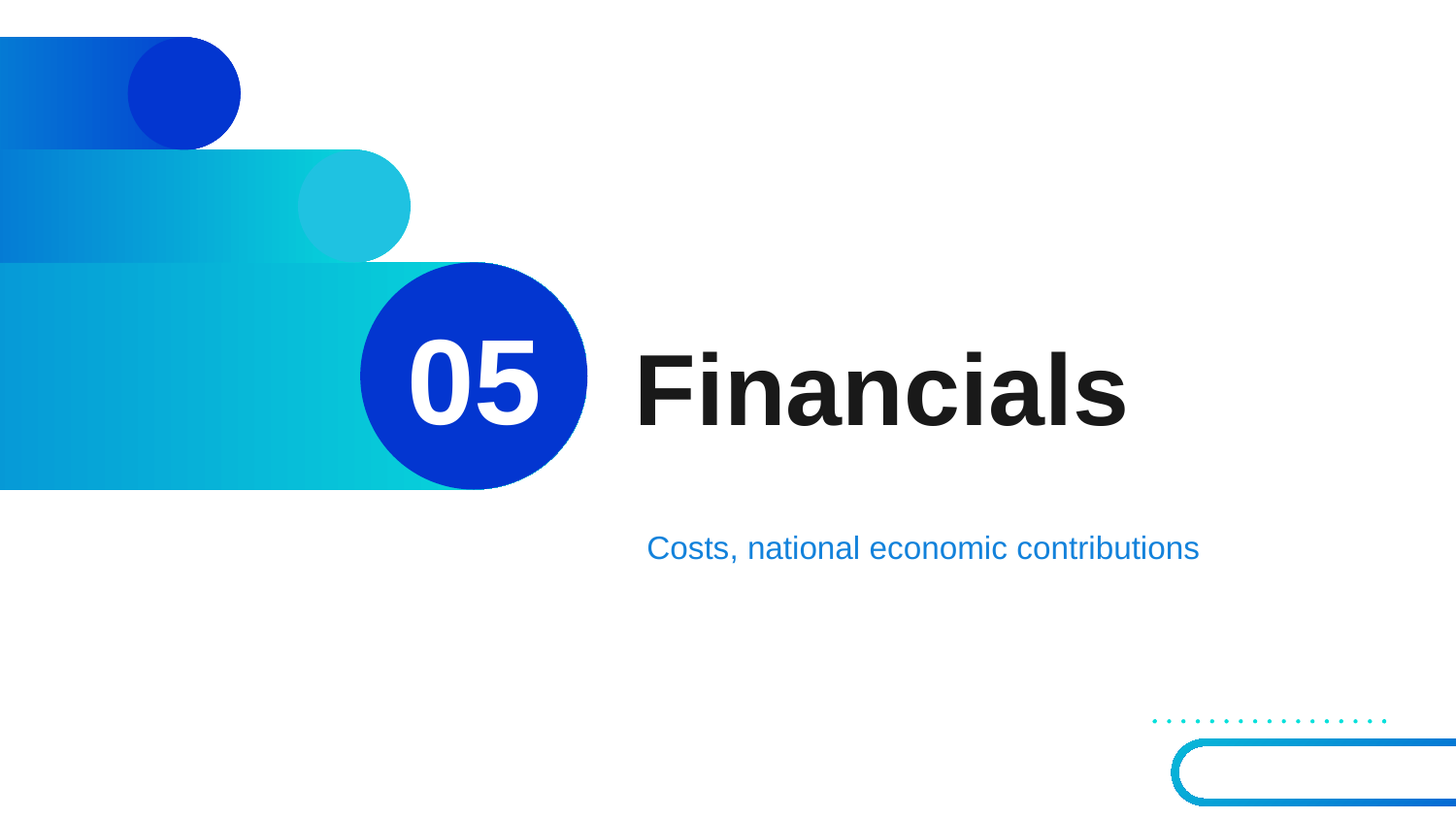

# Financials

05
Costs, national economic contributions